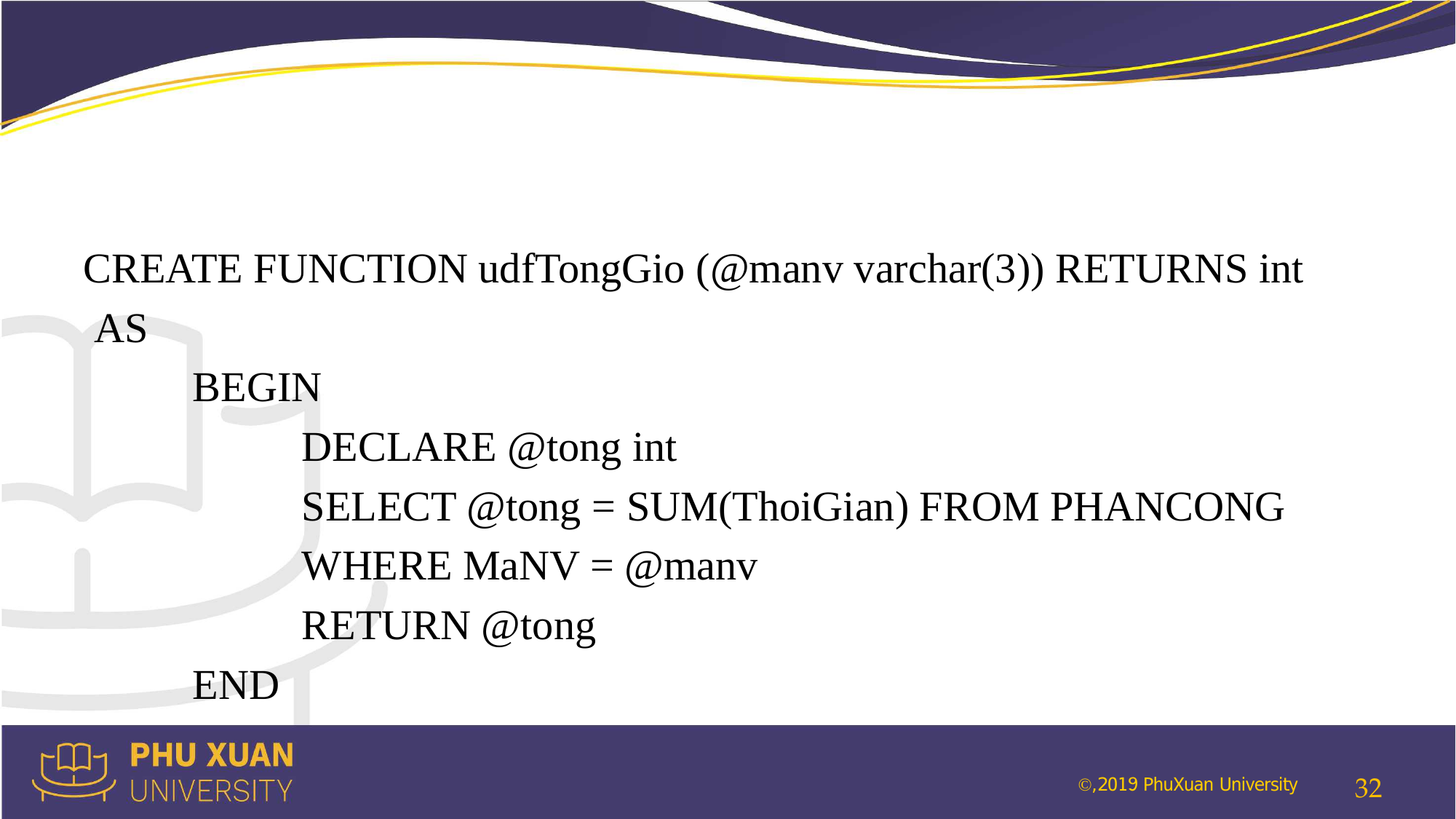

#
CREATE FUNCTION udfTongGio (@manv varchar(3)) RETURNS int
 AS
 	BEGIN
 		DECLARE @tong int
		SELECT @tong = SUM(ThoiGian) FROM PHANCONG
 		WHERE MaNV = @manv
		RETURN @tong
	END
32